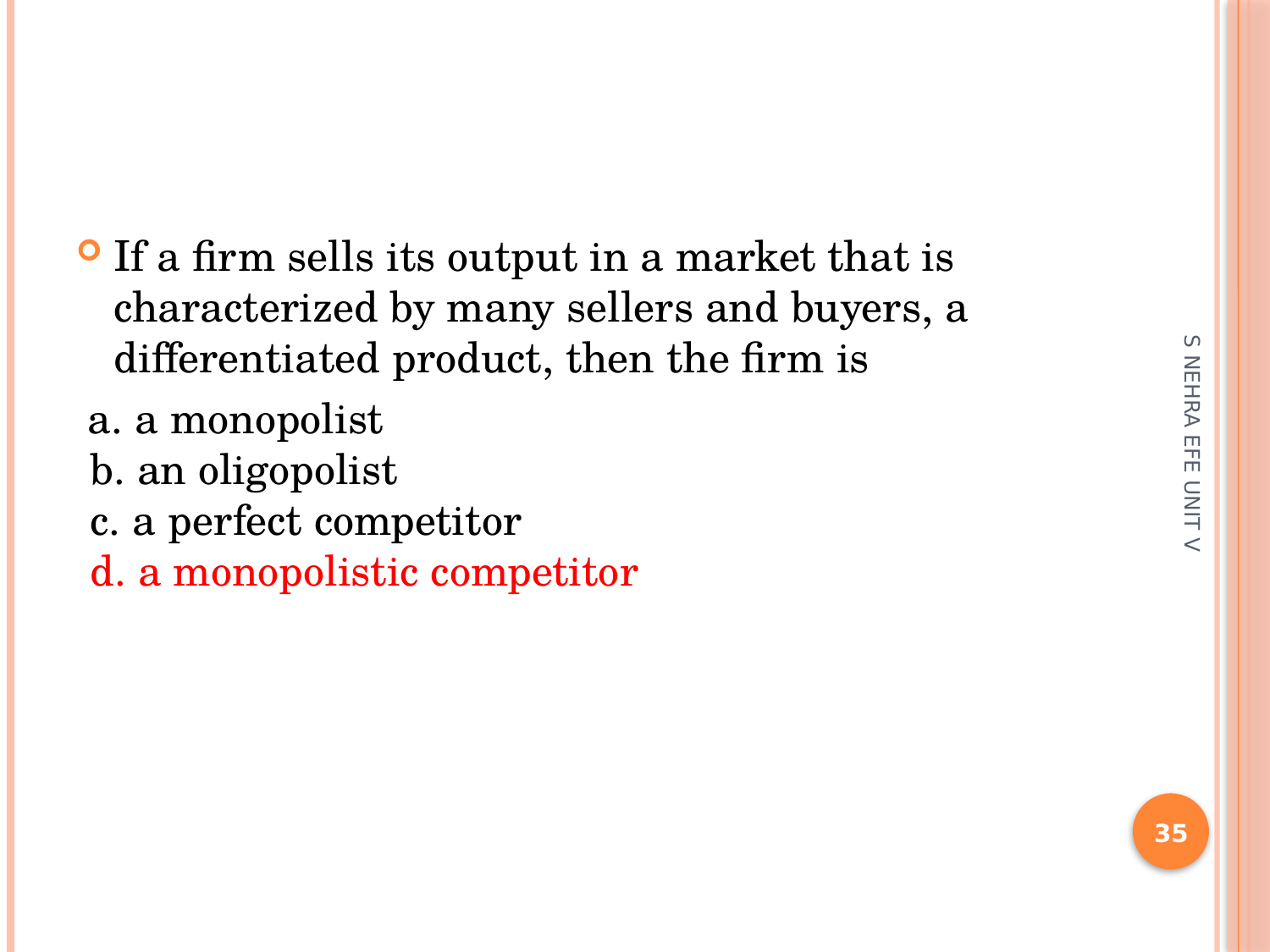

#
If a firm sells its output in a market that is characterized by many sellers and buyers, a differentiated product, then the firm is
 a. a monopolist 
 b. an oligopolist 
 c. a perfect competitor 
 d. a monopolistic competitor

S NEHRA EFE UNIT V
35